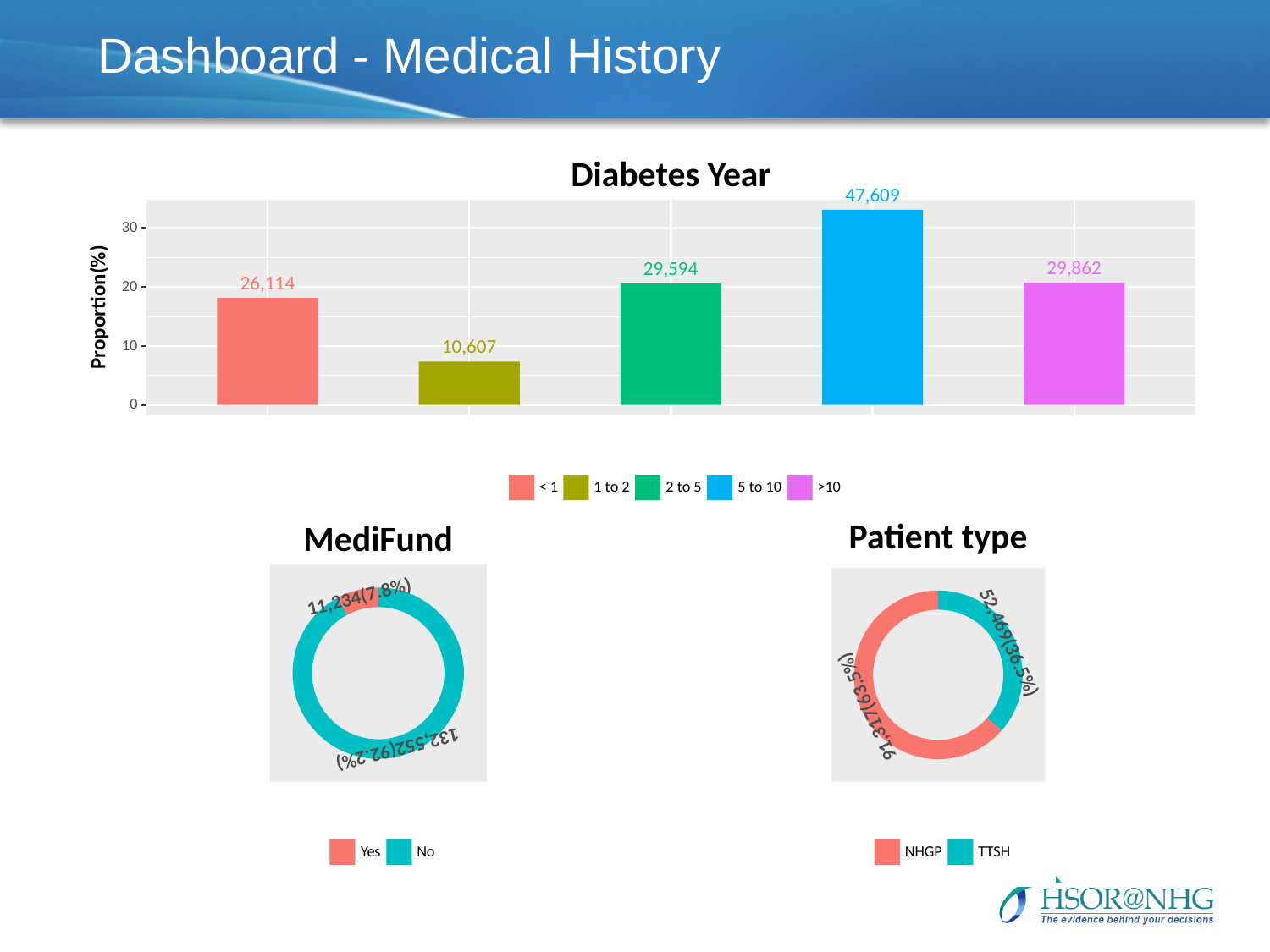

# Dashboard - Medical History

Diabetes Year
47,609

30

29,862
29,594
26,114
20

Proportion(%)

10,607
10

0

1 to 2
2 to 5
5 to 10
>10
< 1

Patient type
MediFund

11,234(7.8%)

52,469(36.5%)
91,317(63.5%)
132,552(92.2%)

NHGP
TTSH
Yes
No